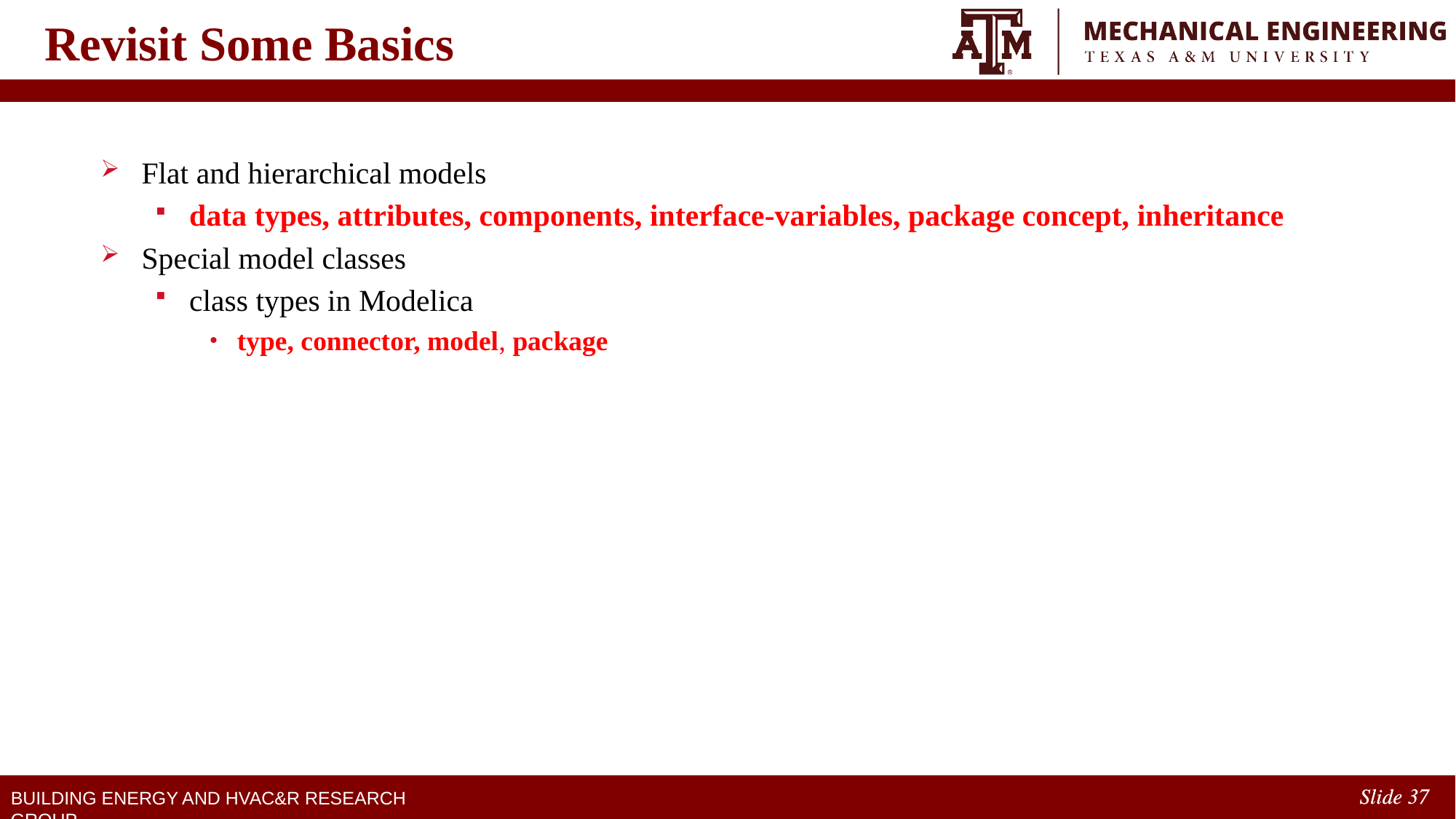

# Revisit Some Basics
Flat and hierarchical models
data types, attributes, components, interface-variables, package concept, inheritance
Special model classes
class types in Modelica
type, connector, model, package